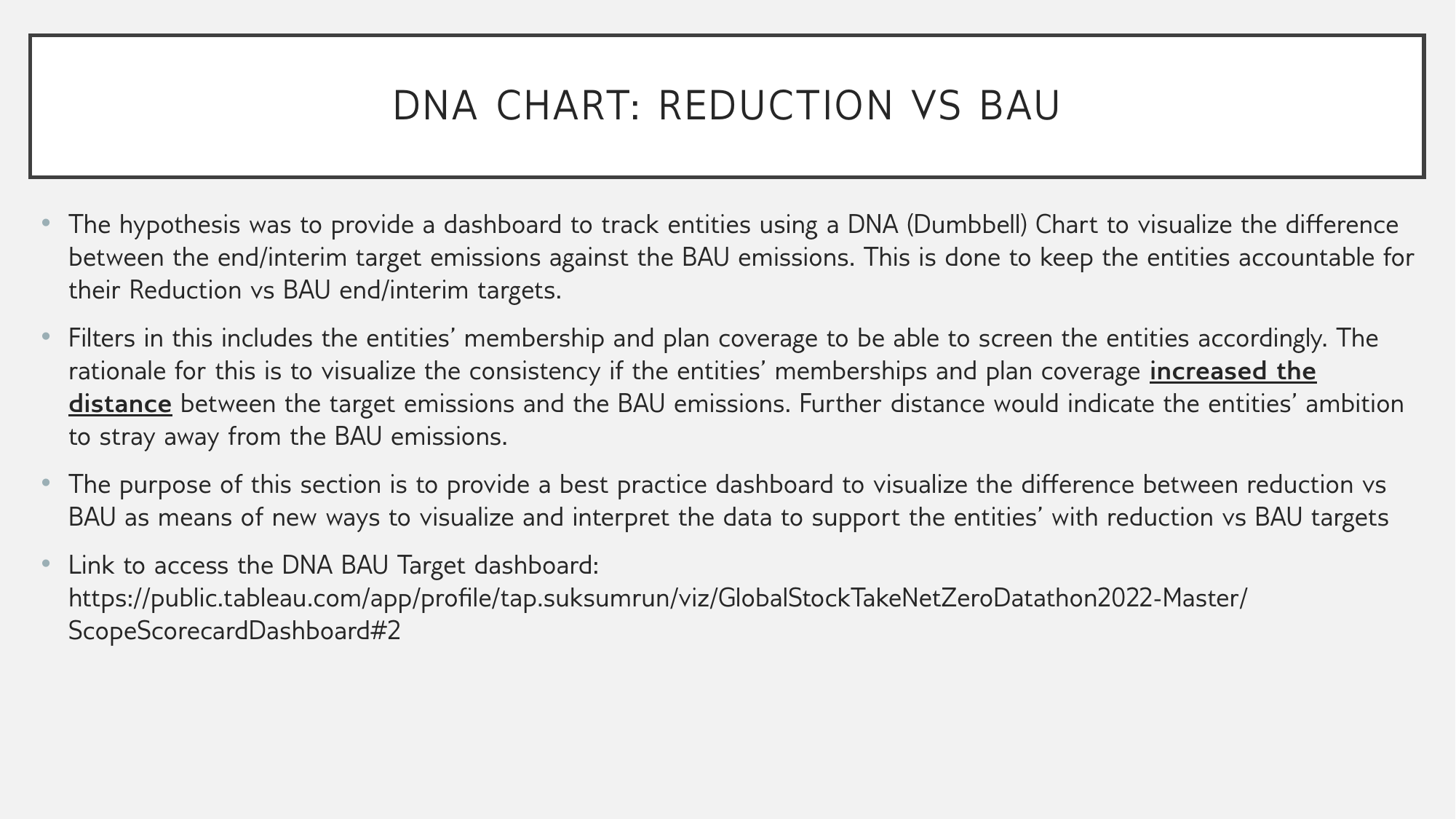

# DNA CHART: Reduction VS BAU
The hypothesis was to provide a dashboard to track entities using a DNA (Dumbbell) Chart to visualize the difference between the end/interim target emissions against the BAU emissions. This is done to keep the entities accountable for their Reduction vs BAU end/interim targets.
Filters in this includes the entities’ membership and plan coverage to be able to screen the entities accordingly. The rationale for this is to visualize the consistency if the entities’ memberships and plan coverage increased the distance between the target emissions and the BAU emissions. Further distance would indicate the entities’ ambition to stray away from the BAU emissions.
The purpose of this section is to provide a best practice dashboard to visualize the difference between reduction vs BAU as means of new ways to visualize and interpret the data to support the entities’ with reduction vs BAU targets
Link to access the DNA BAU Target dashboard: https://public.tableau.com/app/profile/tap.suksumrun/viz/GlobalStockTakeNetZeroDatathon2022-Master/ScopeScorecardDashboard#2